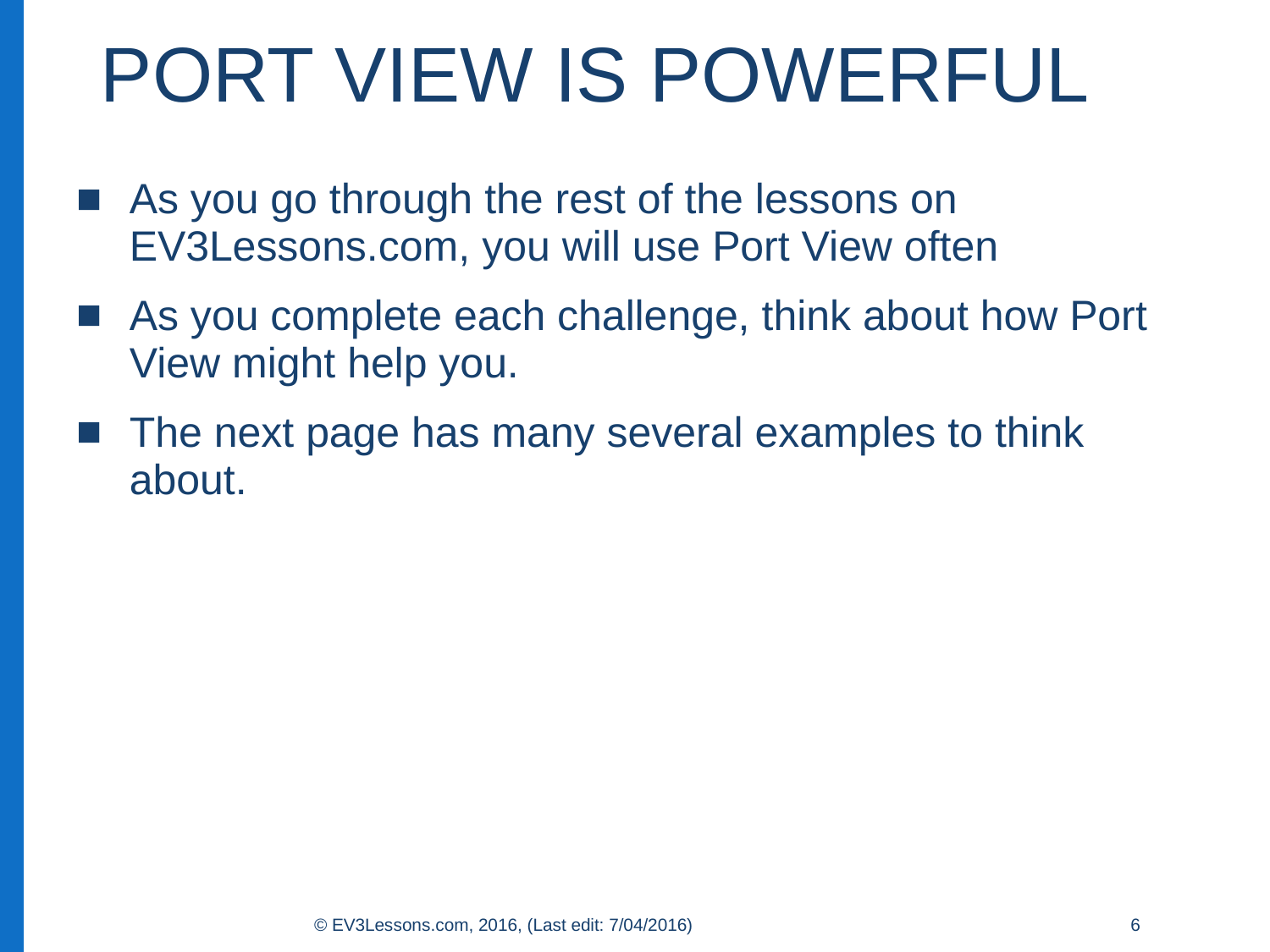

# PORT VIEW IS POWERFUL
As you go through the rest of the lessons on EV3Lessons.com, you will use Port View often
As you complete each challenge, think about how Port View might help you.
The next page has many several examples to think about.
© EV3Lessons.com, 2016, (Last edit: 7/04/2016)
6